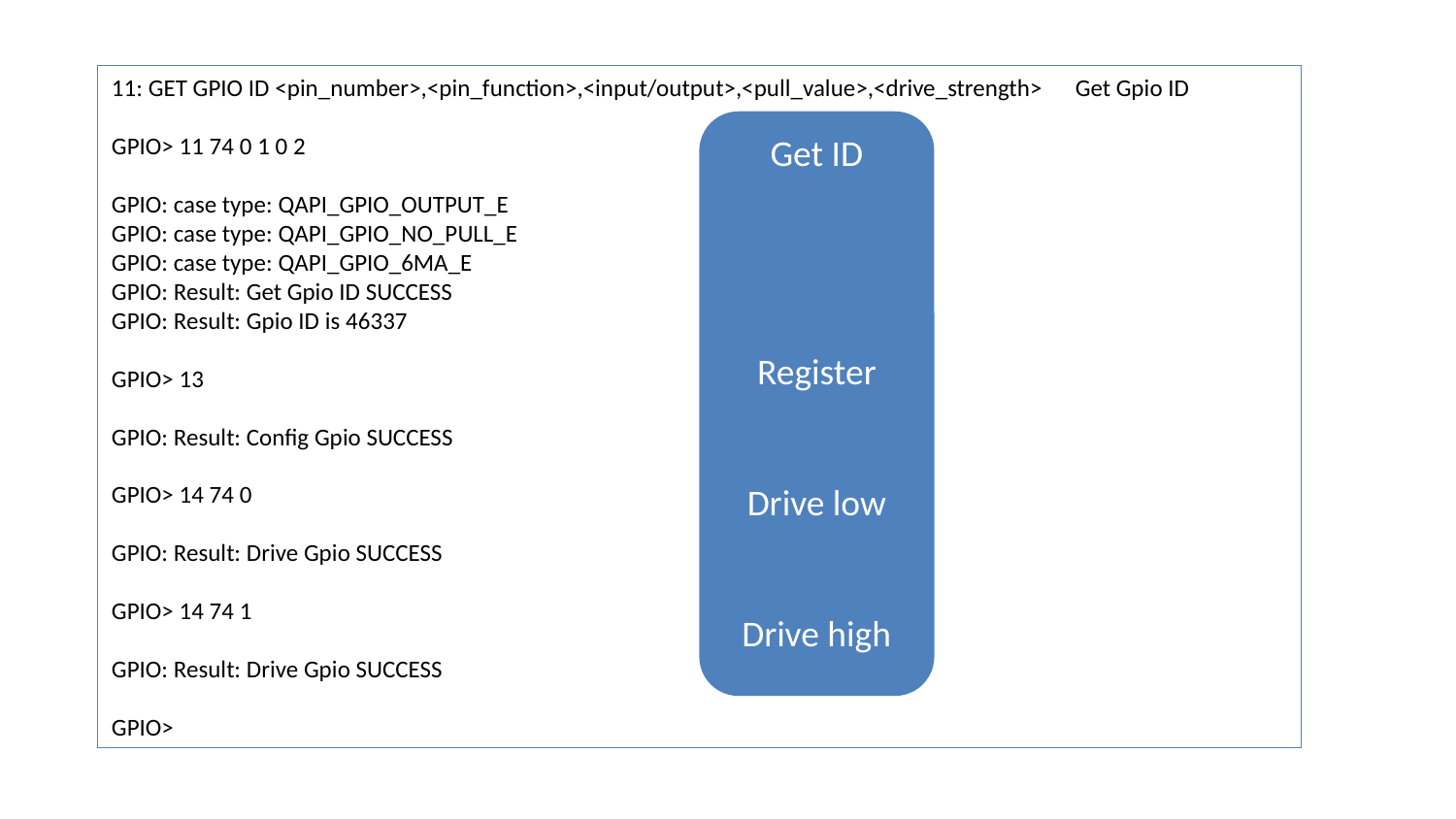

11: GET GPIO ID <pin_number>,<pin_function>,<input/output>,<pull_value>,<drive_strength>      Get Gpio ID

GPIO> 11 74 0 1 0 2

GPIO: case type: QAPI_GPIO_OUTPUT_E
GPIO: case type: QAPI_GPIO_NO_PULL_E
GPIO: case type: QAPI_GPIO_6MA_E
GPIO: Result: Get Gpio ID SUCCESS
GPIO: Result: Gpio ID is 46337

GPIO> 13

GPIO: Result: Config Gpio SUCCESS

GPIO> 14 74 0

GPIO: Result: Drive Gpio SUCCESS

GPIO> 14 74 1

GPIO: Result: Drive Gpio SUCCESS

GPIO>
Get ID

Register

Drive low

Drive high